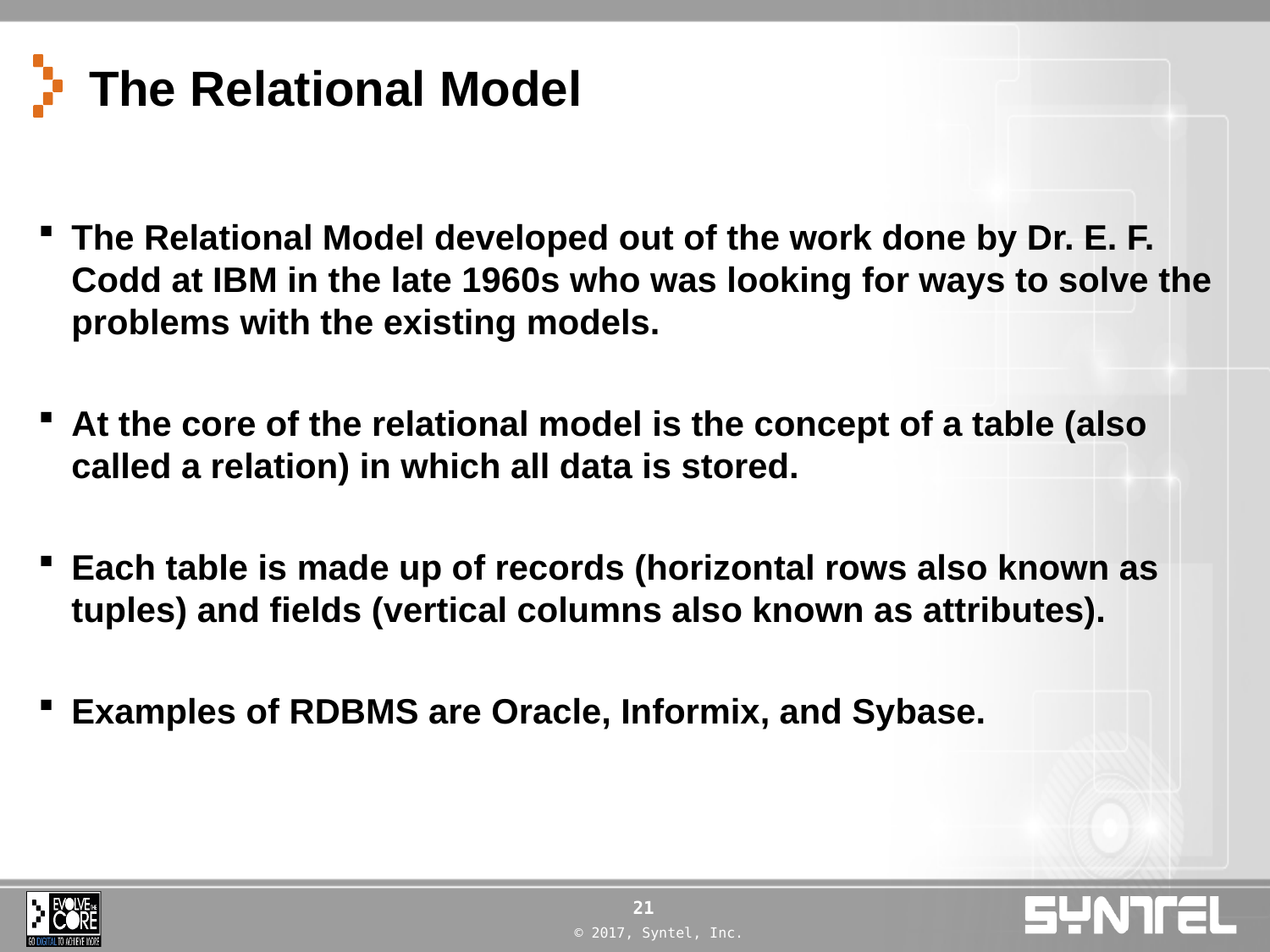

# The Relational Model

The Relational Model developed out of the work done by Dr. E. F. Codd at IBM in the late 1960s who was looking for ways to solve the problems with the existing models.

At the core of the relational model is the concept of a table (also called a relation) in which all data is stored.

Each table is made up of records (horizontal rows also known as tuples) and fields (vertical columns also known as attributes).

Examples of RDBMS are Oracle, Informix, and Sybase.